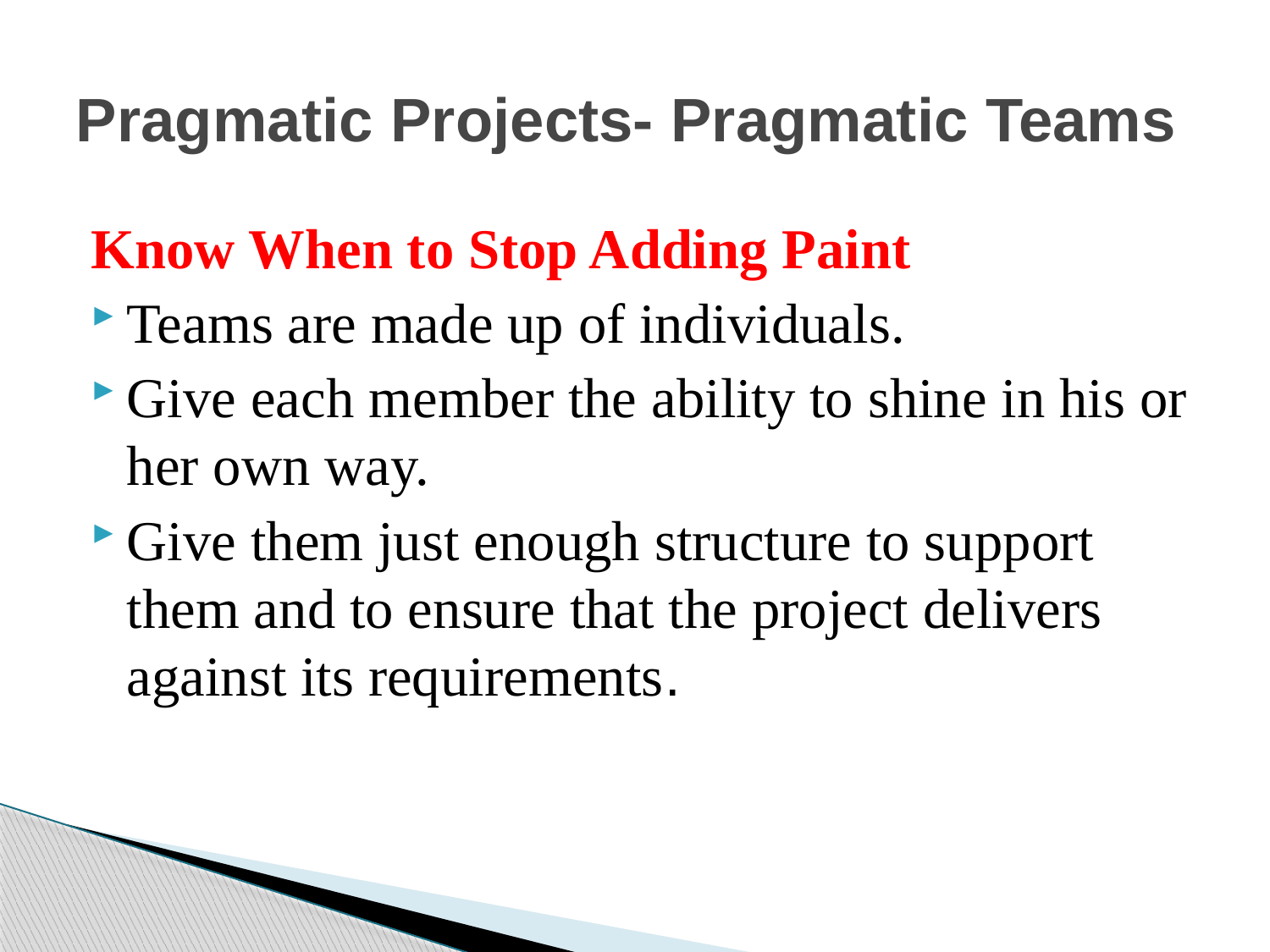

# Pragmatic Projects- Pragmatic Teams
Know When to Stop Adding Paint
Teams are made up of individuals.
Give each member the ability to shine in his or her own way.
Give them just enough structure to support them and to ensure that the project delivers against its requirements.